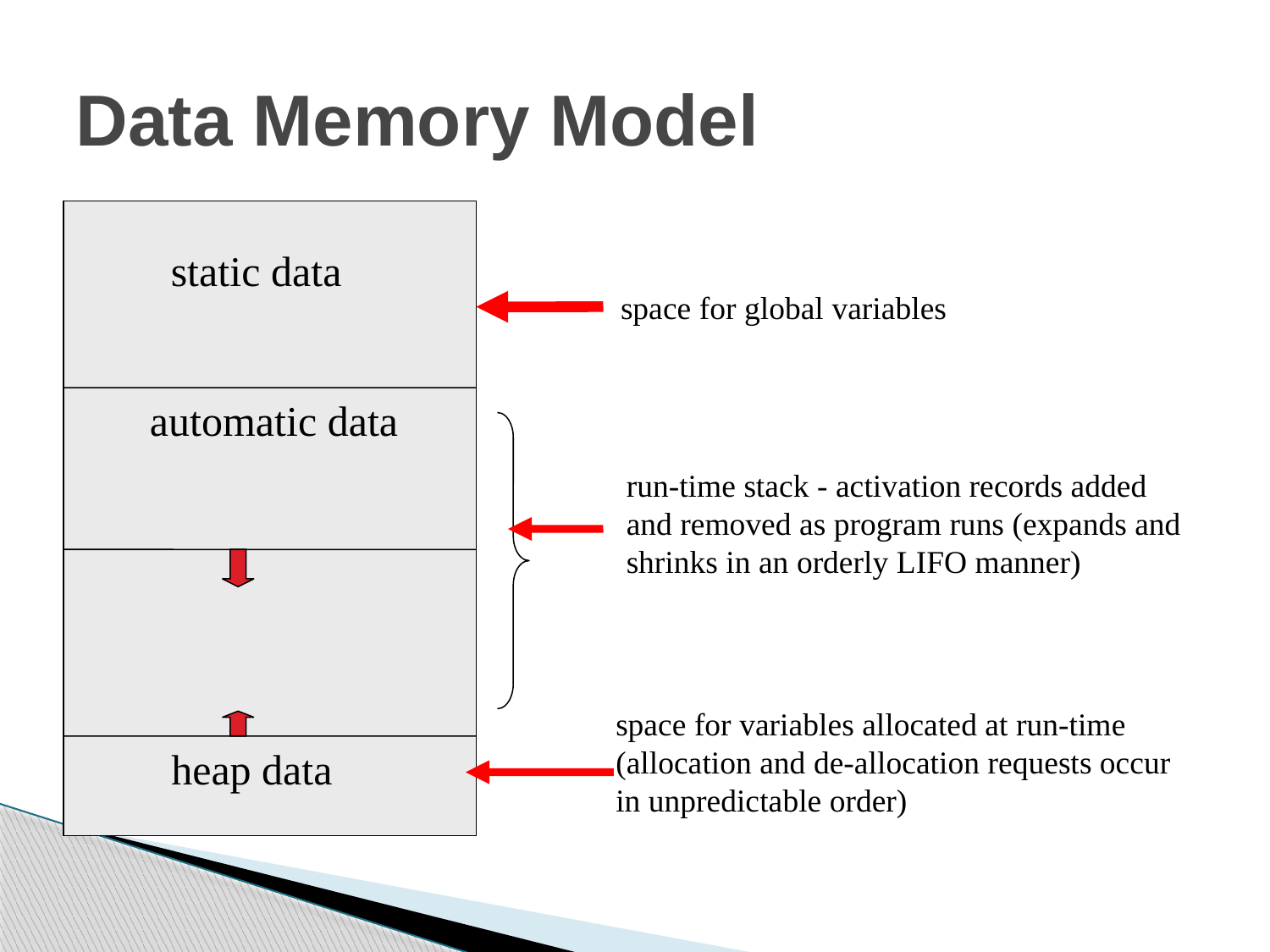

# Data Memory Model

static data

automatic data

heap data
space for global variables

run-time stack - activation records added and removed as program runs (expands and shrinks in an orderly LIFO manner)

space for variables allocated at run-time (allocation and de-allocation requests occur in unpredictable order)